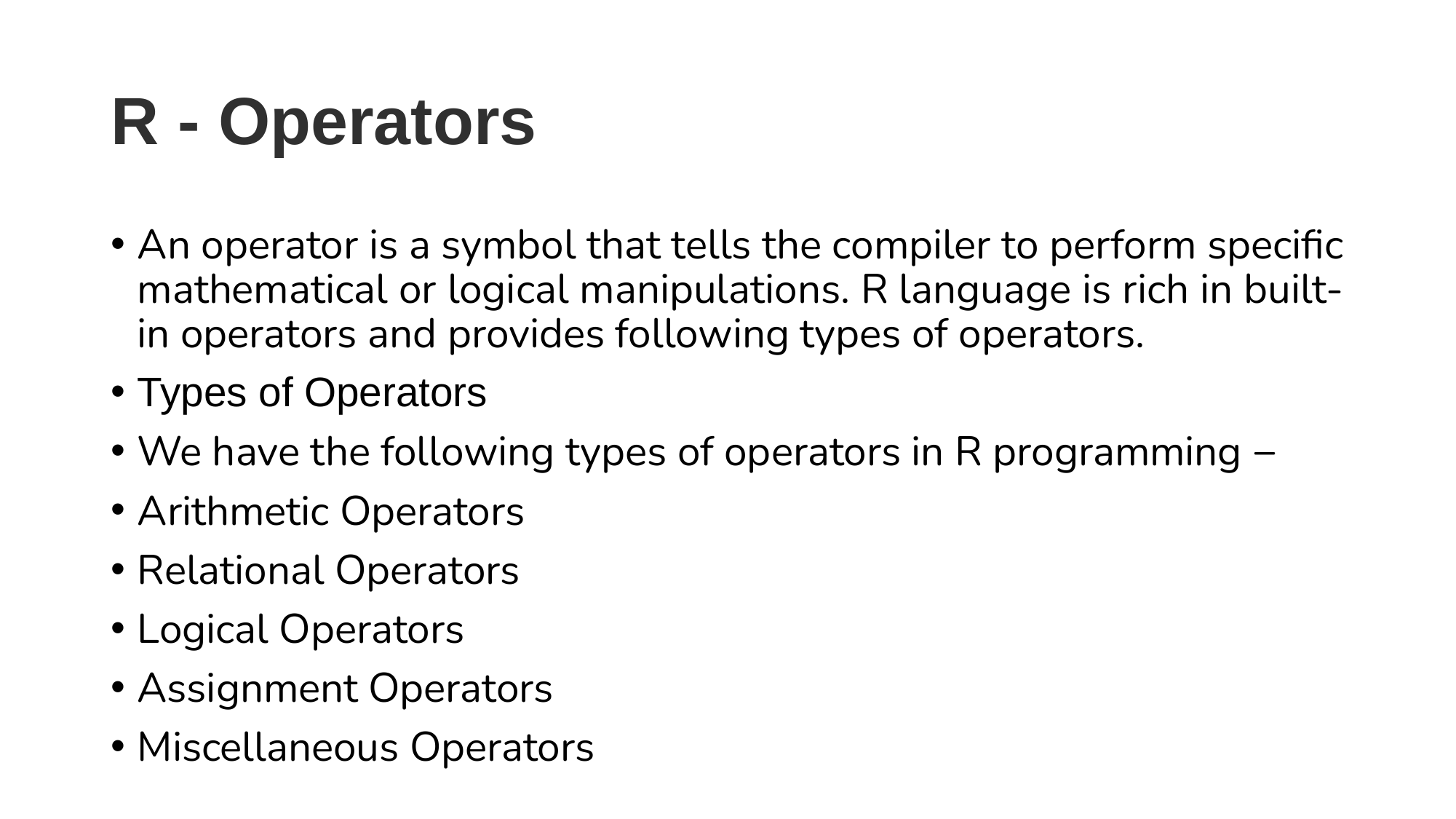

# R - Operators
An operator is a symbol that tells the compiler to perform specific mathematical or logical manipulations. R language is rich in built-in operators and provides following types of operators.
Types of Operators
We have the following types of operators in R programming −
Arithmetic Operators
Relational Operators
Logical Operators
Assignment Operators
Miscellaneous Operators